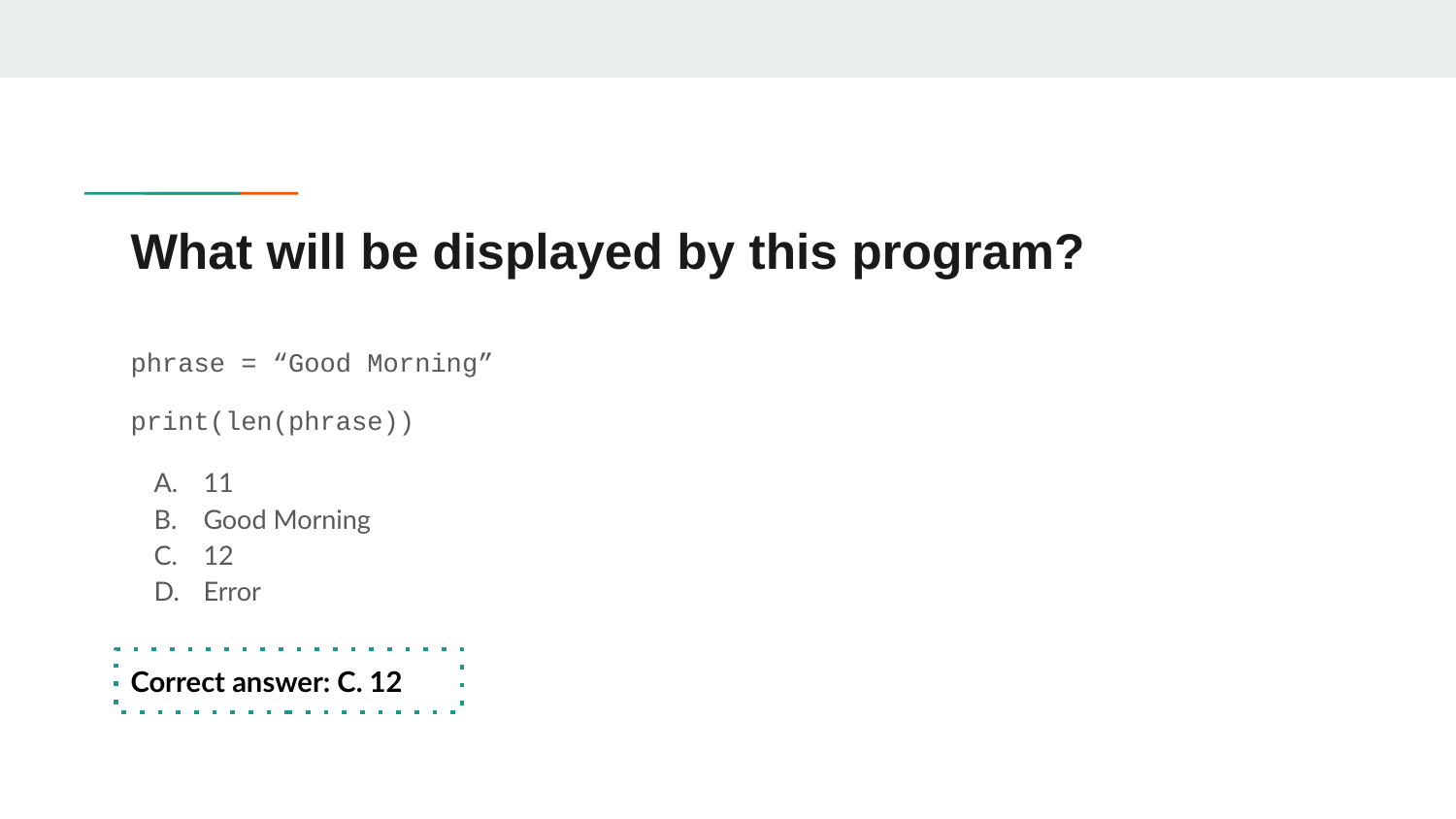

# What will be displayed by this program?
phrase = “Good Morning”
print(len(phrase))
11
Good Morning
12
Error
Correct answer: C. 12